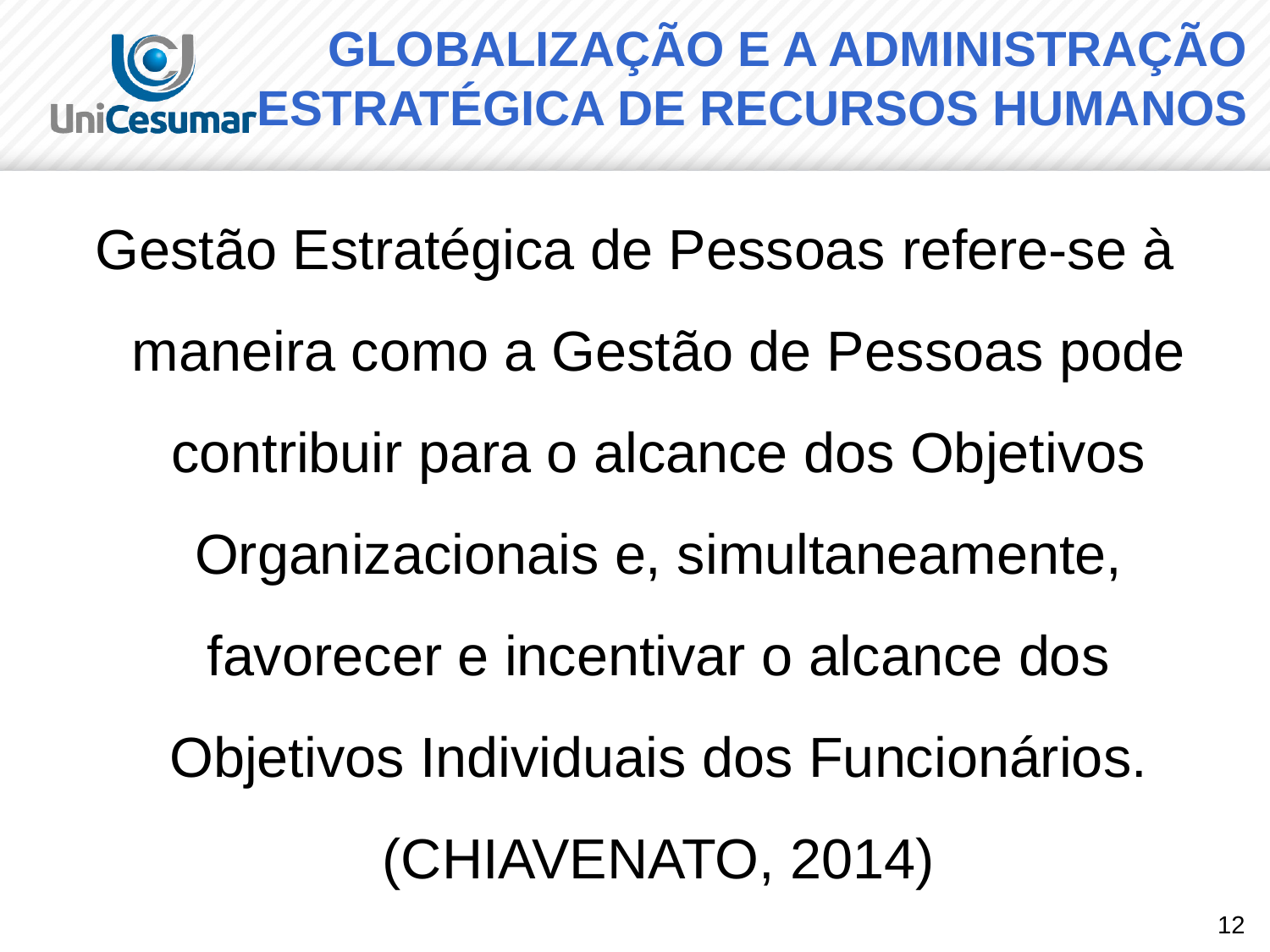

# GLOBALIZAÇÃO E A ADMINISTRAÇÃO ESTRATÉGICA DE RECURSOS HUMANOS
Gestão Estratégica de Pessoas refere-se à maneira como a Gestão de Pessoas pode contribuir para o alcance dos Objetivos Organizacionais e, simultaneamente, favorecer e incentivar o alcance dos Objetivos Individuais dos Funcionários. (CHIAVENATO, 2014)